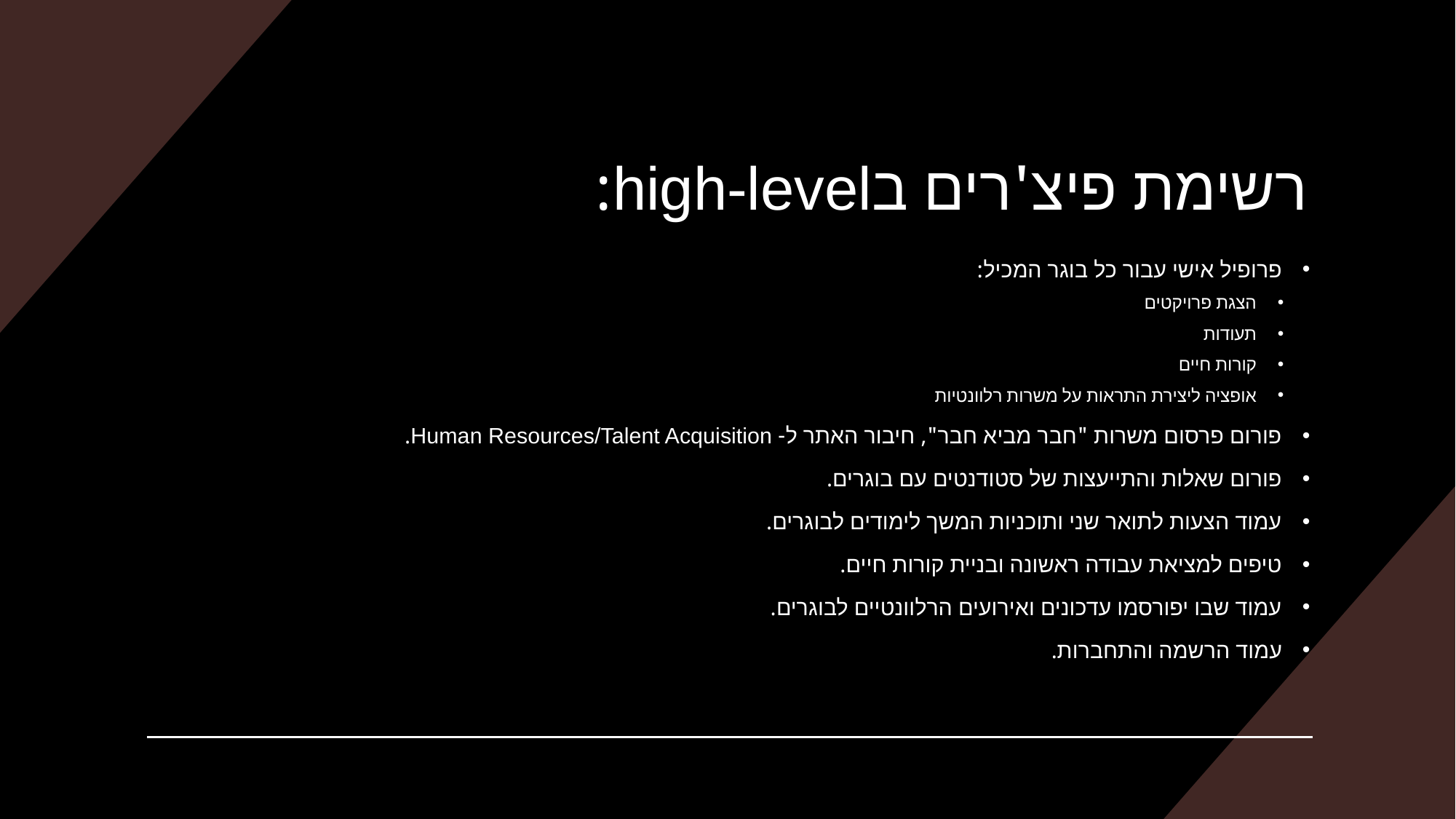

# רשימת פיצ'רים בhigh-level:
פרופיל אישי עבור כל בוגר המכיל:
הצגת פרויקטים
תעודות
קורות חיים
אופציה ליצירת התראות על משרות רלוונטיות
פורום פרסום משרות "חבר מביא חבר", חיבור האתר ל- Human Resources/Talent Acquisition.
פורום שאלות והתייעצות של סטודנטים עם בוגרים.
עמוד הצעות לתואר שני ותוכניות המשך לימודים לבוגרים.
טיפים למציאת עבודה ראשונה ובניית קורות חיים.
עמוד שבו יפורסמו עדכונים ואירועים הרלוונטיים לבוגרים.
עמוד הרשמה והתחברות.